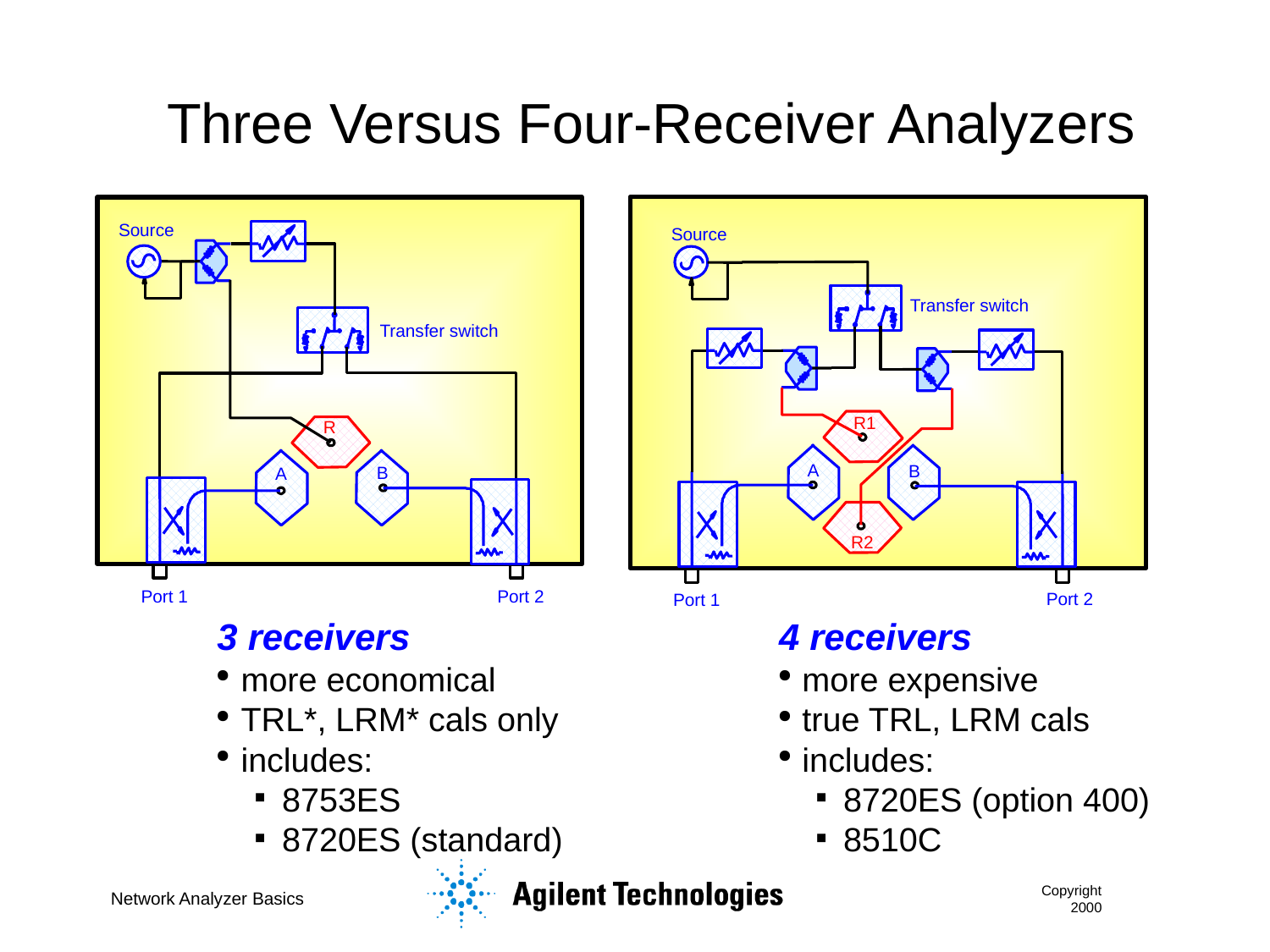

Three Versus Four-Receiver Analyzers

Source

Transfer switch

R1

A
B

R2

Port 2
Port 1

Source

Transfer switch

R

B
A

Port 1
Port 2
3 receivers
more economical
TRL*, LRM* cals only
includes:
8753ES
8720ES (standard)
4 receivers
more expensive
true TRL, LRM cals
includes:
8720ES (option 400)
8510C
Copyright 2000
Network Analyzer Basics